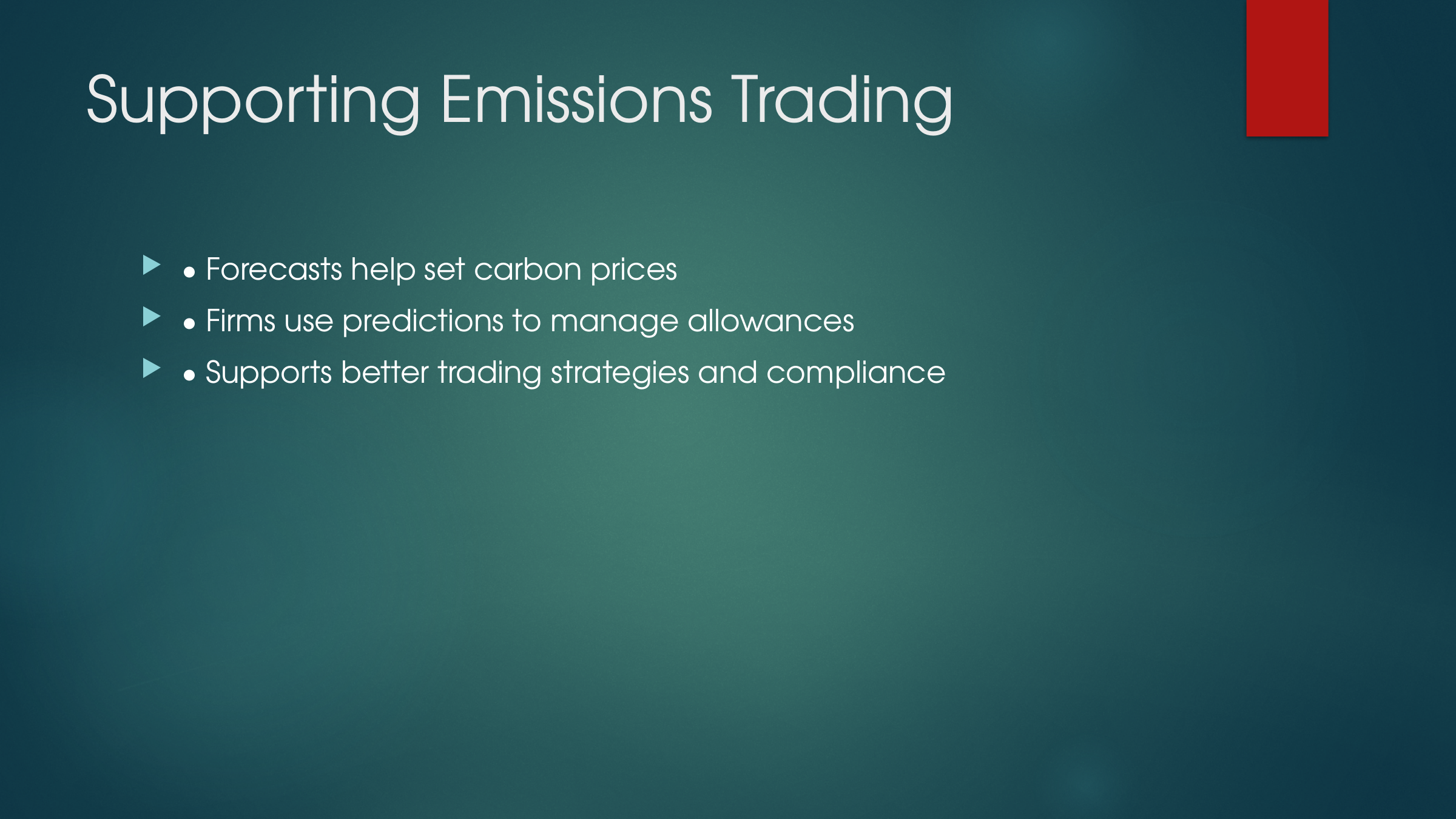

# Supporting Emissions Trading
• Forecasts help set carbon prices
• Firms use predictions to manage allowances
• Supports better trading strategies and compliance